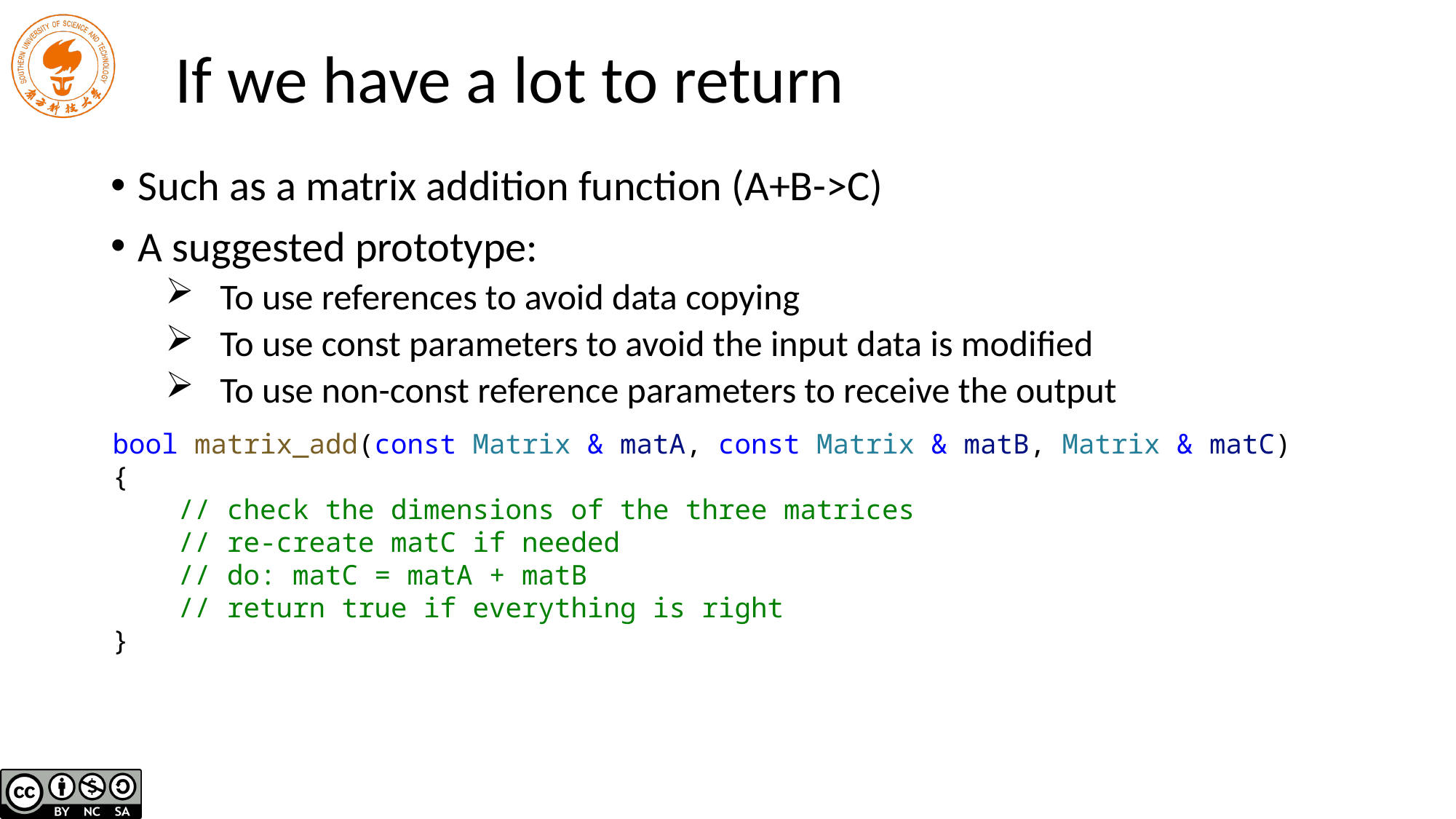

# If we have a lot to return
Such as a matrix addition function (A+B->C)
A suggested prototype:
To use references to avoid data copying
To use const parameters to avoid the input data is modified
To use non-const reference parameters to receive the output
bool matrix_add(const Matrix & matA, const Matrix & matB, Matrix & matC)
{
    // check the dimensions of the three matrices
    // re-create matC if needed
    // do: matC = matA + matB
    // return true if everything is right
}